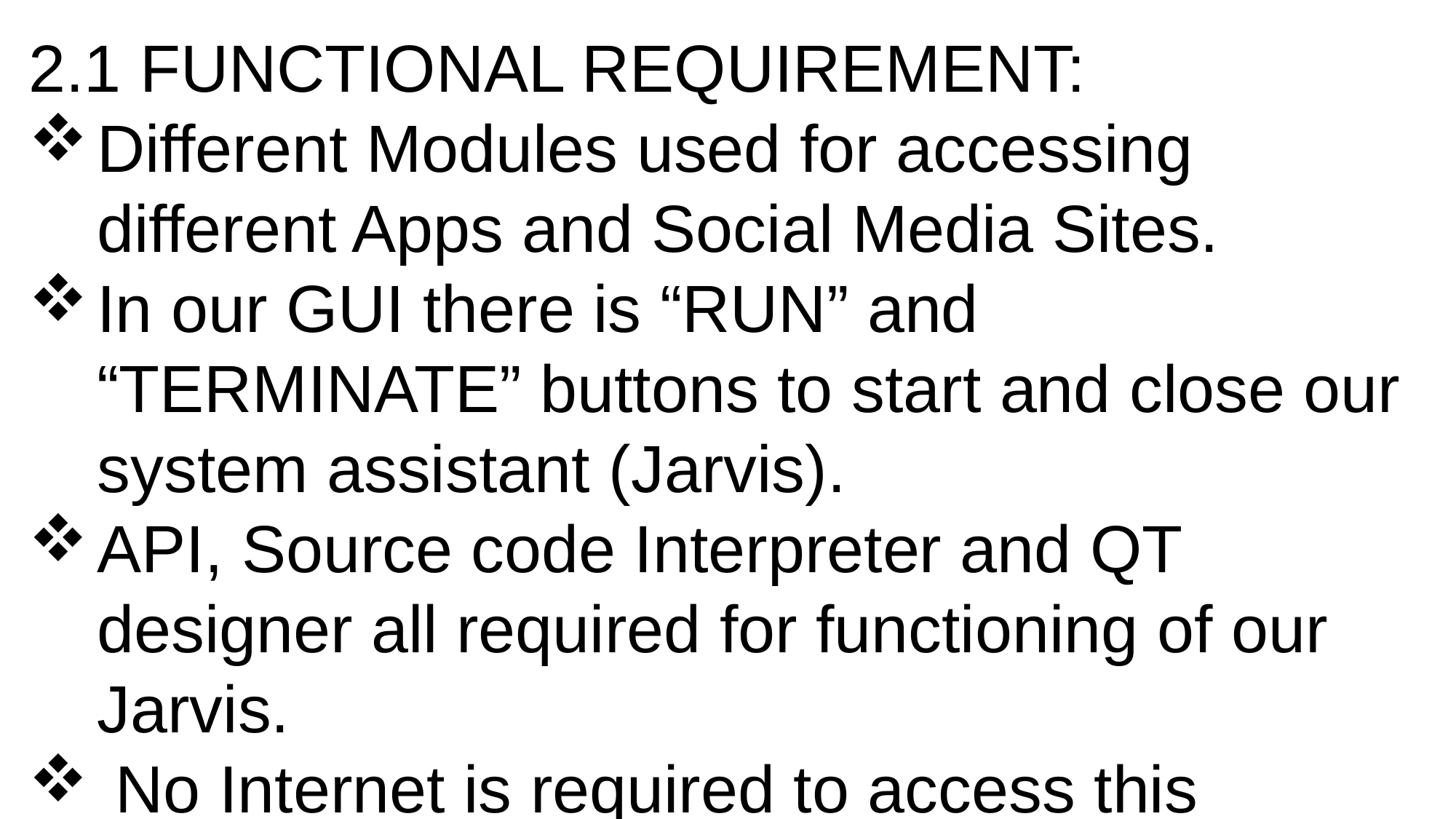

2.1 FUNCTIONAL REQUIREMENT:
Different Modules used for accessing different Apps and Social Media Sites.
In our GUI there is “RUN” and “TERMINATE” buttons to start and close our system assistant (Jarvis).
API, Source code Interpreter and QT designer all required for functioning of our Jarvis.
 No Internet is required to access this Application.